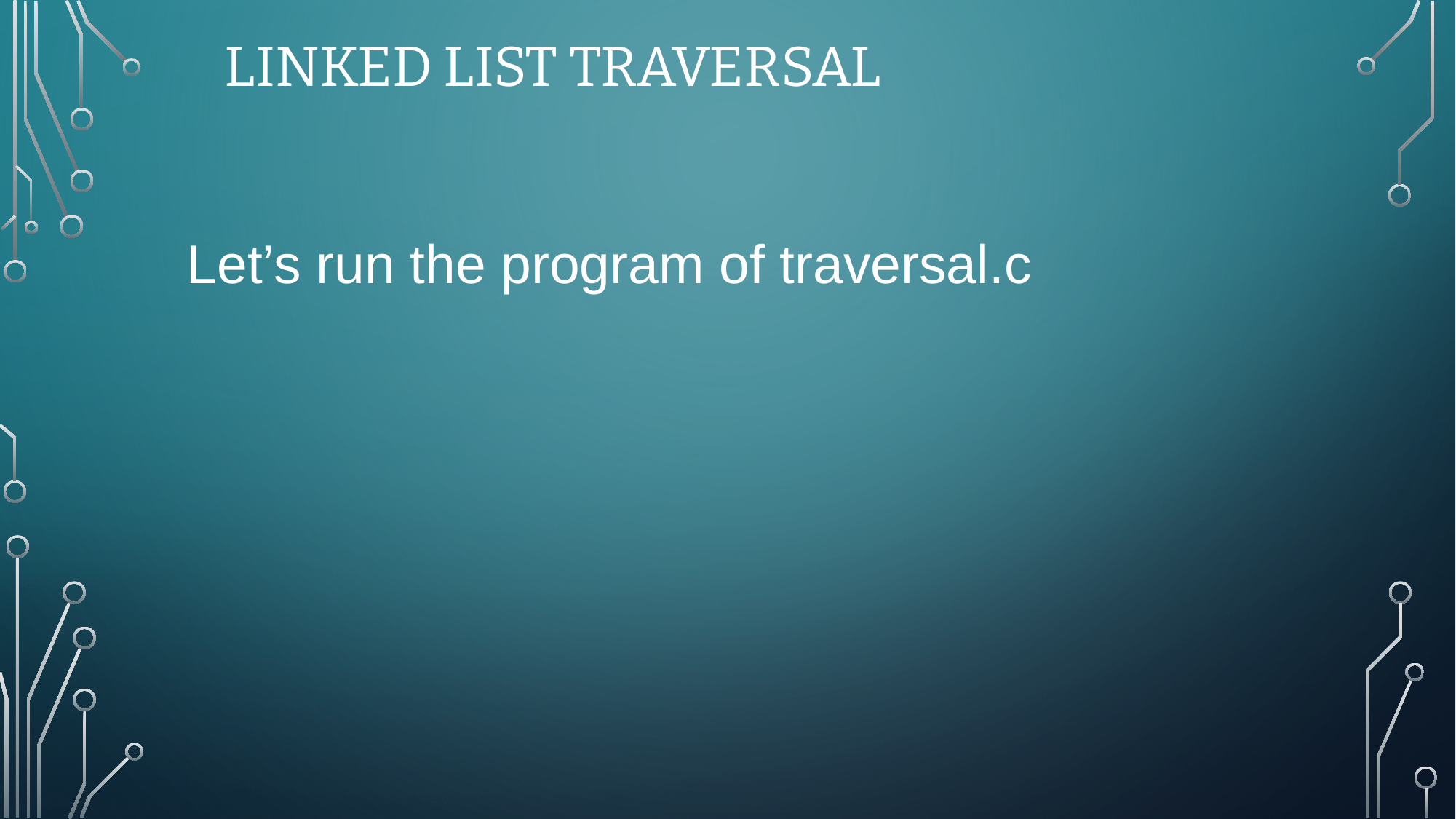

# LINKED LIST TRAVERSAL

Let’s run the program of traversal.c